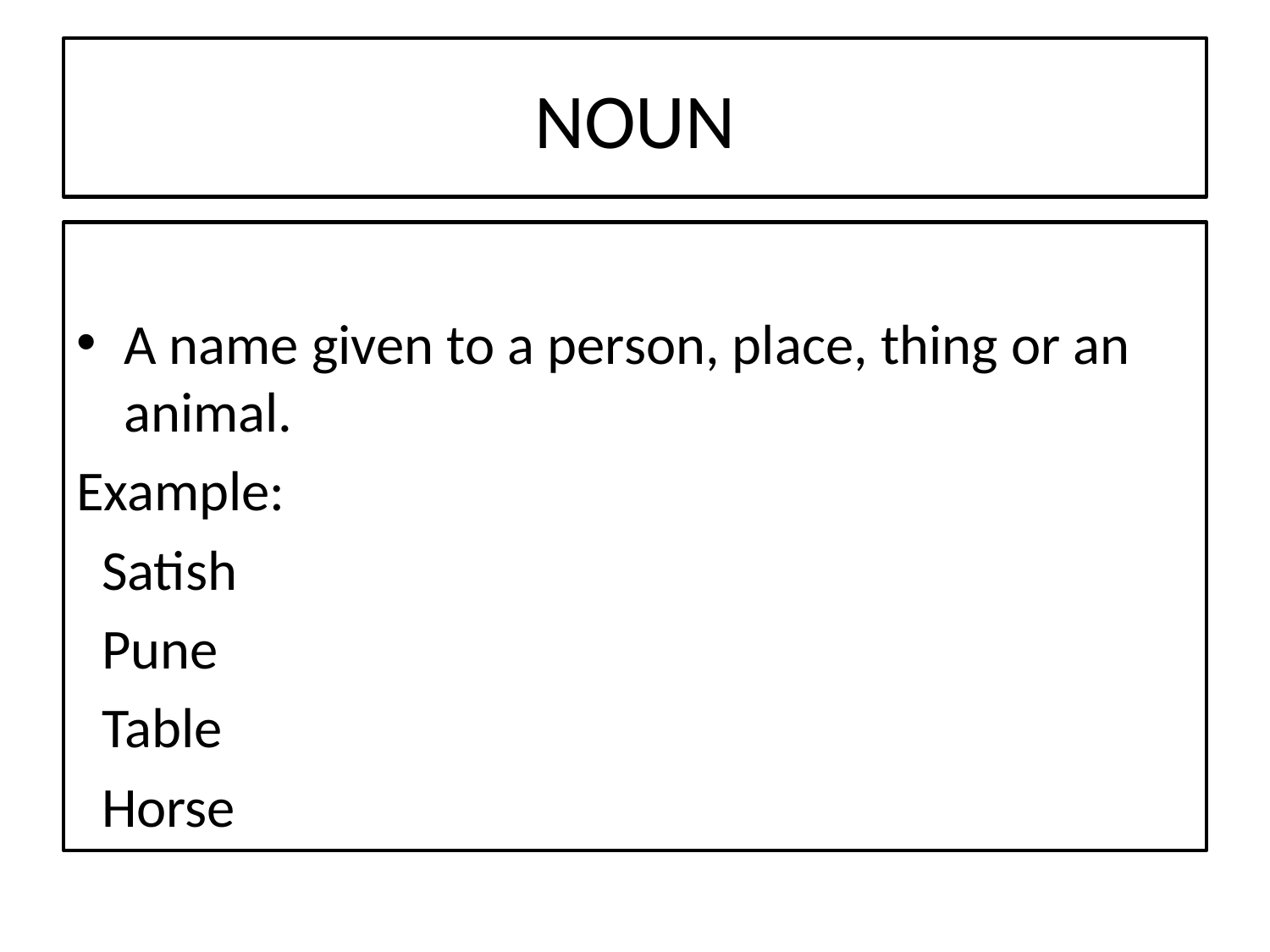

# NOUN

A name given to a person, place, thing or an animal.
Example:
  Satish
  Pune
  Table
  Horse